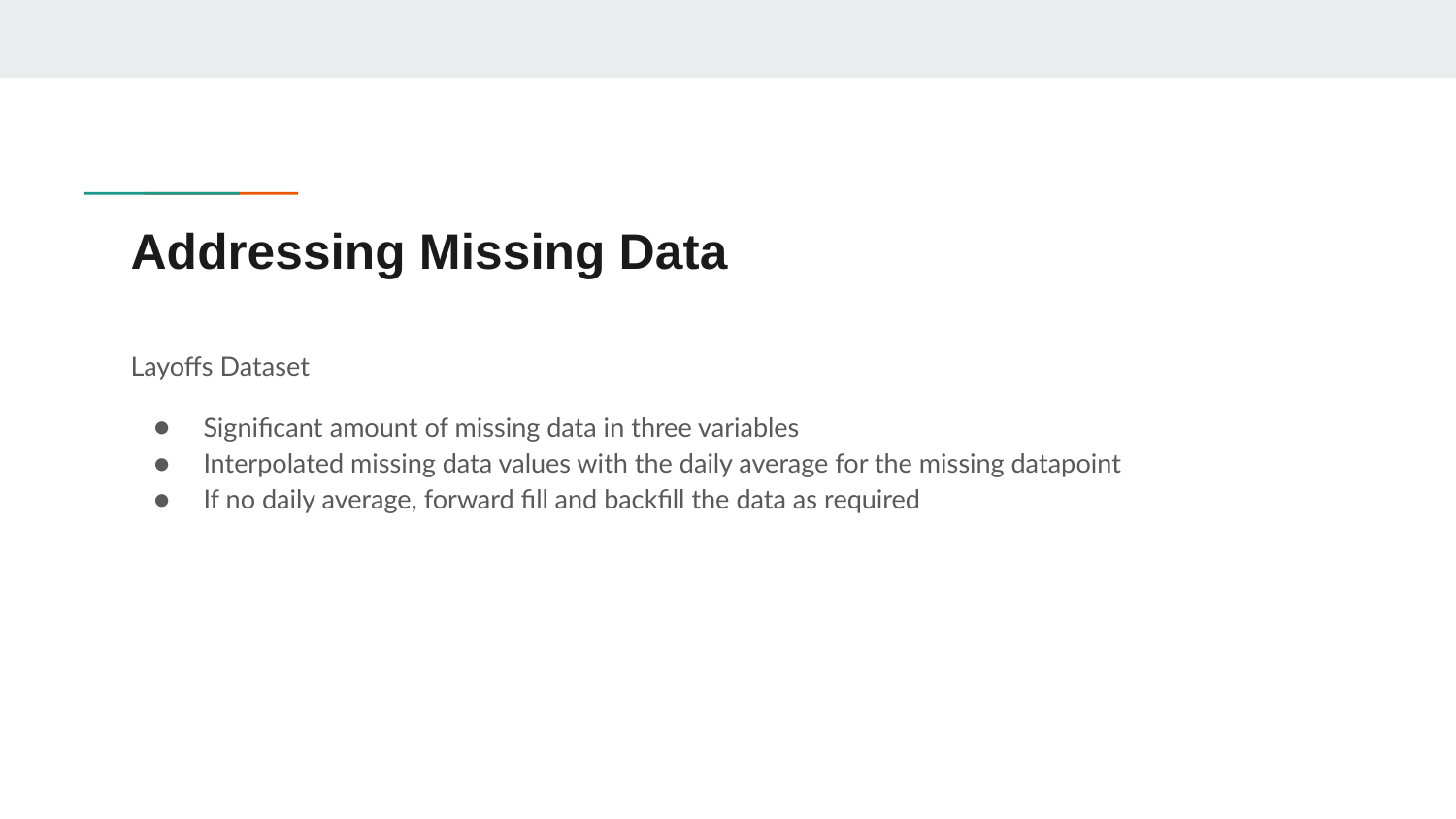

# Addressing Missing Data
Layoffs Dataset
Significant amount of missing data in three variables
Interpolated missing data values with the daily average for the missing datapoint
If no daily average, forward fill and backfill the data as required